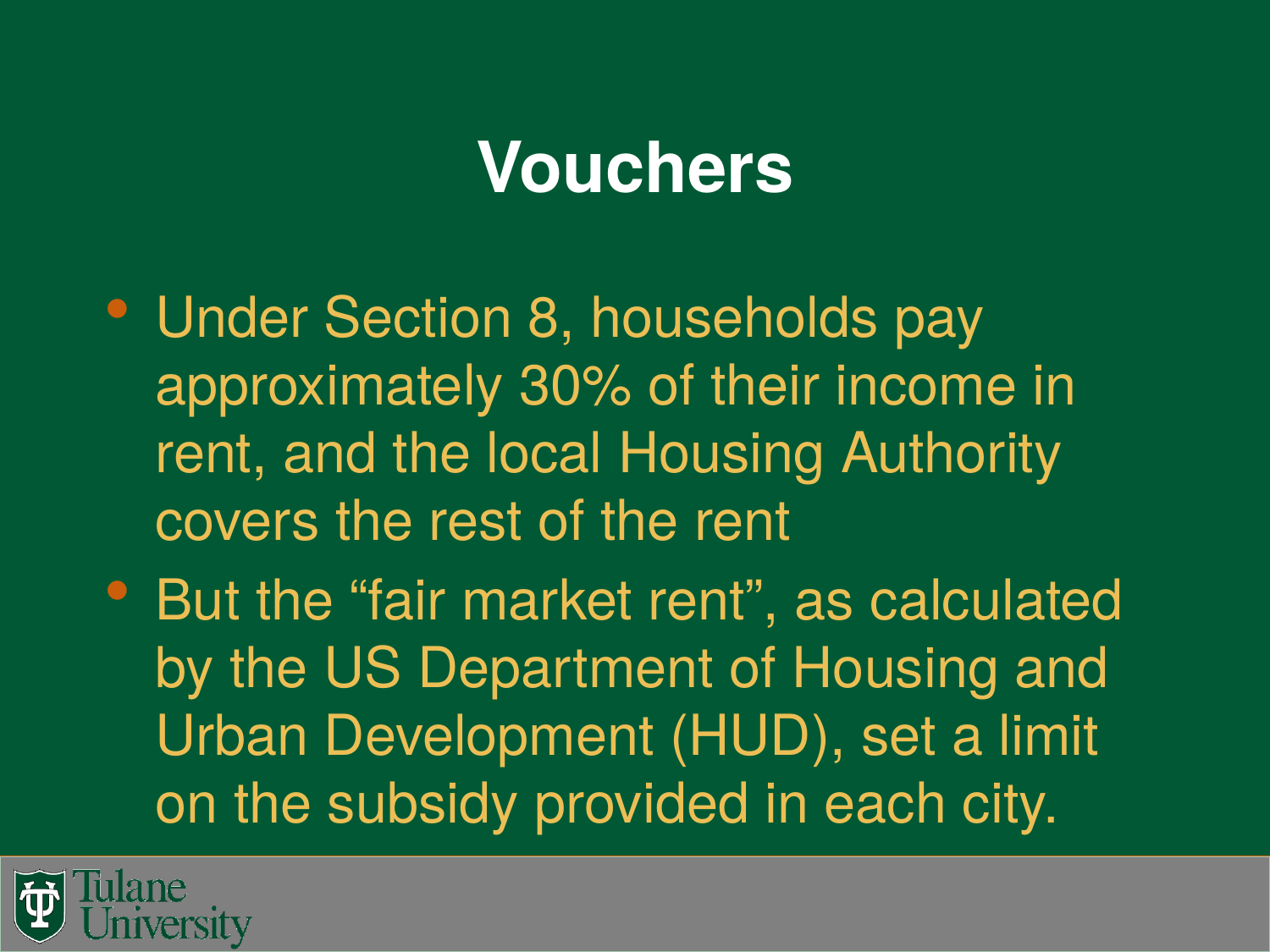

# Vouchers
Under Section 8, households pay approximately 30% of their income in rent, and the local Housing Authority covers the rest of the rent
But the “fair market rent”, as calculated by the US Department of Housing and Urban Development (HUD), set a limit on the subsidy provided in each city.